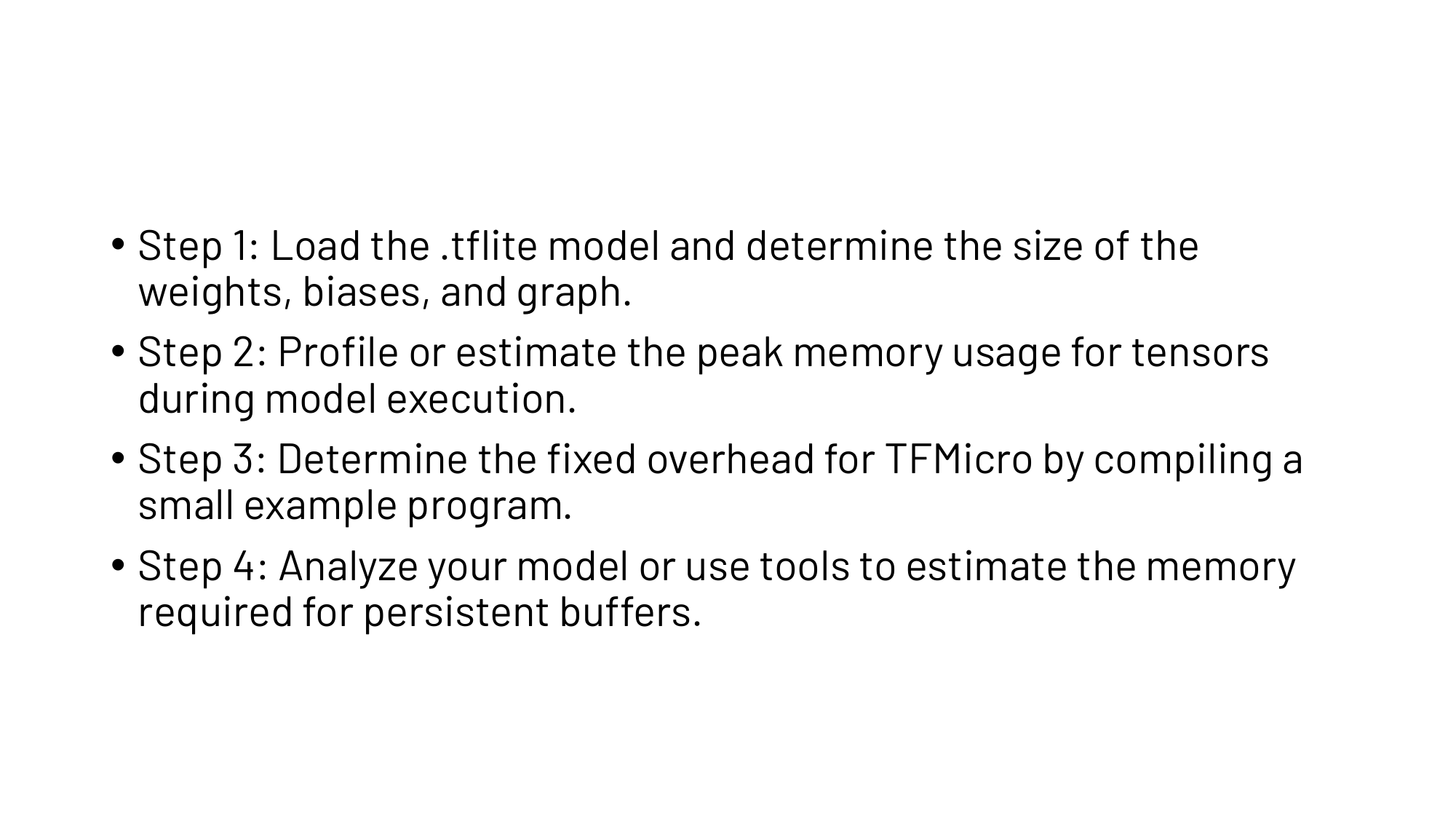

#
Step 1: Load the .tflite model and determine the size of the weights, biases, and graph.
Step 2: Profile or estimate the peak memory usage for tensors during model execution.
Step 3: Determine the fixed overhead for TFMicro by compiling a small example program.
Step 4: Analyze your model or use tools to estimate the memory required for persistent buffers.